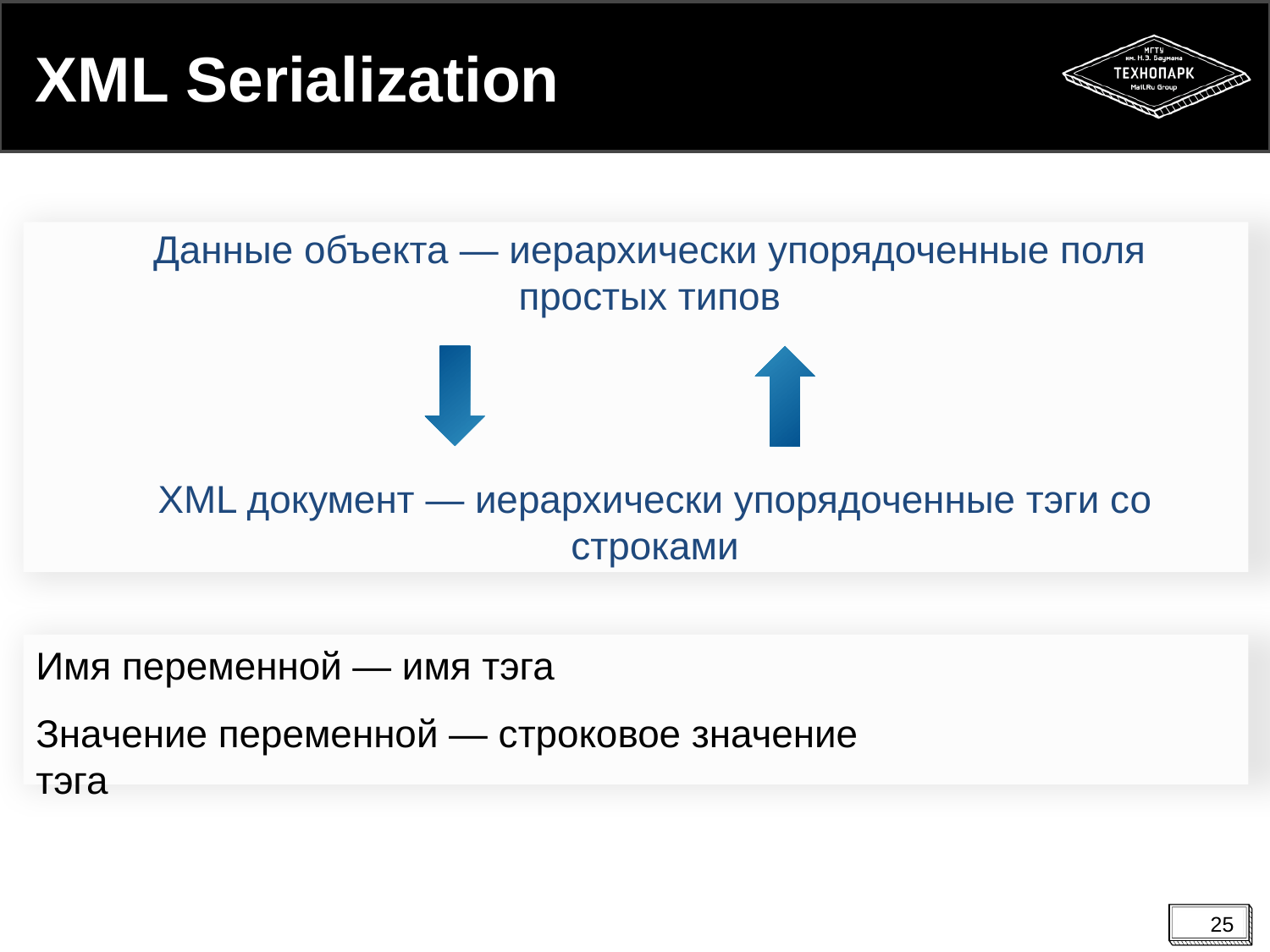

# XML Serialization

Данные объекта ― иерархически упорядоченные поля
простых типов

XML документ ― иерархически упорядоченные тэги со строками

Имя переменной ― имя тэга
Значение переменной ― строковое значение тэга
25